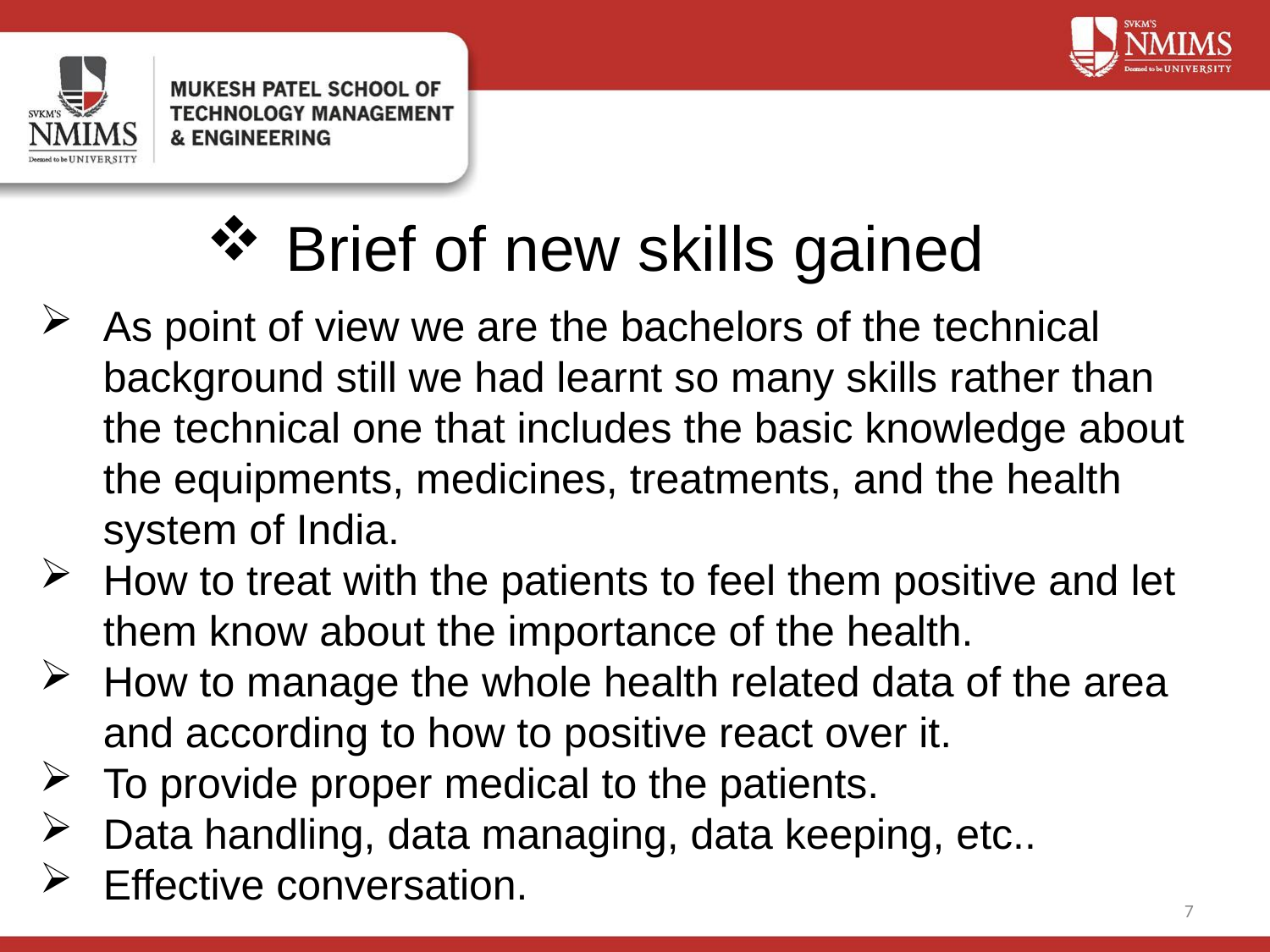

Brief of new skills gained
As point of view we are the bachelors of the technical background still we had learnt so many skills rather than the technical one that includes the basic knowledge about the equipments, medicines, treatments, and the health system of India.
How to treat with the patients to feel them positive and let them know about the importance of the health.
How to manage the whole health related data of the area and according to how to positive react over it.
To provide proper medical to the patients.
Data handling, data managing, data keeping, etc..
Effective conversation.
7